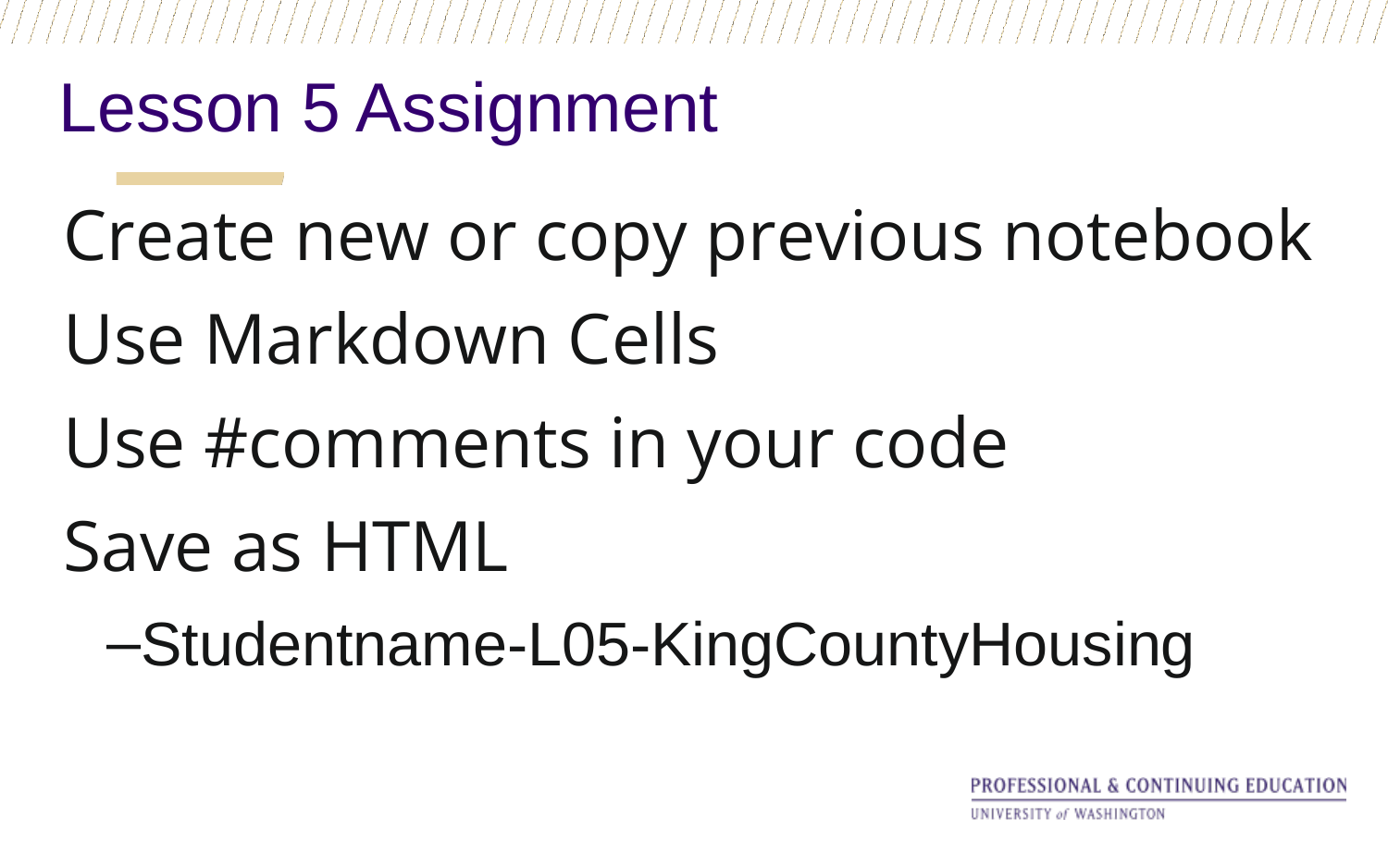

Lesson 5 Assignment
Create new or copy previous notebook
Use Markdown Cells
Use #comments in your code
Save as HTML
Studentname-L05-KingCountyHousing